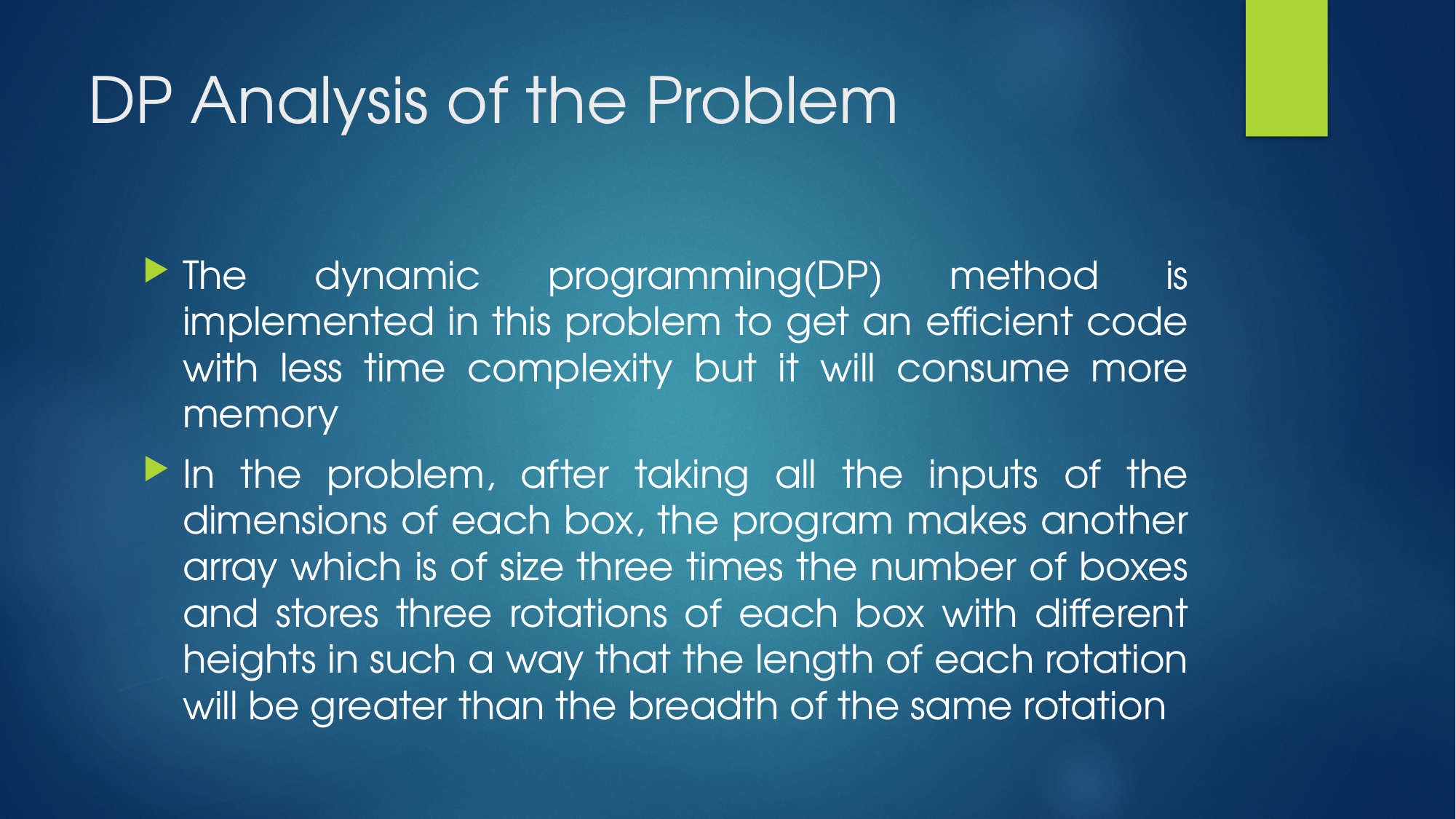

# DP Analysis of the Problem
The dynamic programming(DP) method is implemented in this problem to get an efficient code with less time complexity but it will consume more memory
In the problem, after taking all the inputs of the dimensions of each box, the program makes another array which is of size three times the number of boxes and stores three rotations of each box with different heights in such a way that the length of each rotation will be greater than the breadth of the same rotation